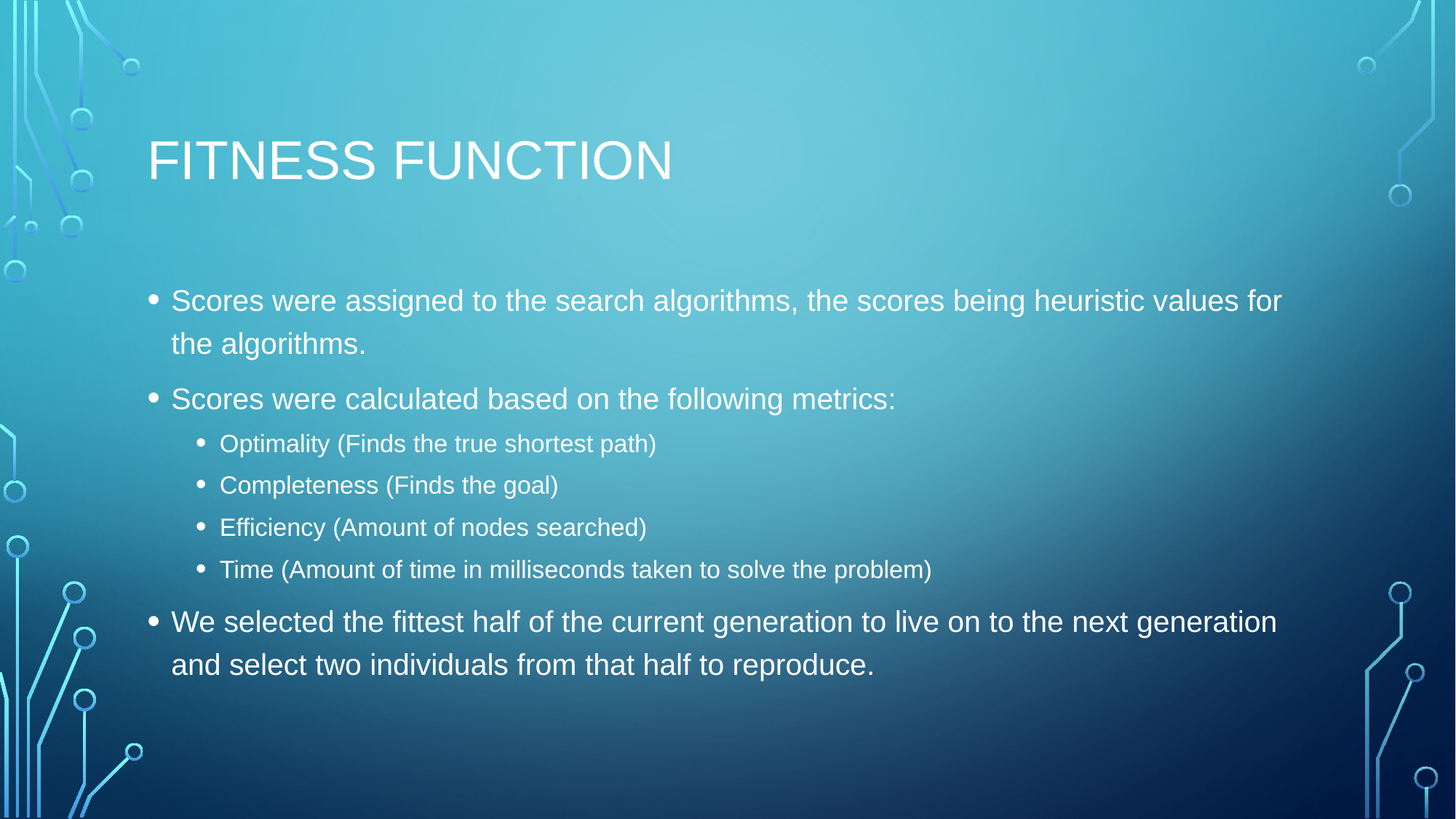

# Fitness Function
Scores were assigned to the search algorithms, the scores being heuristic values for the algorithms.
Scores were calculated based on the following metrics:
Optimality (Finds the true shortest path)
Completeness (Finds the goal)
Efficiency (Amount of nodes searched)
Time (Amount of time in milliseconds taken to solve the problem)
We selected the fittest half of the current generation to live on to the next generation and select two individuals from that half to reproduce.